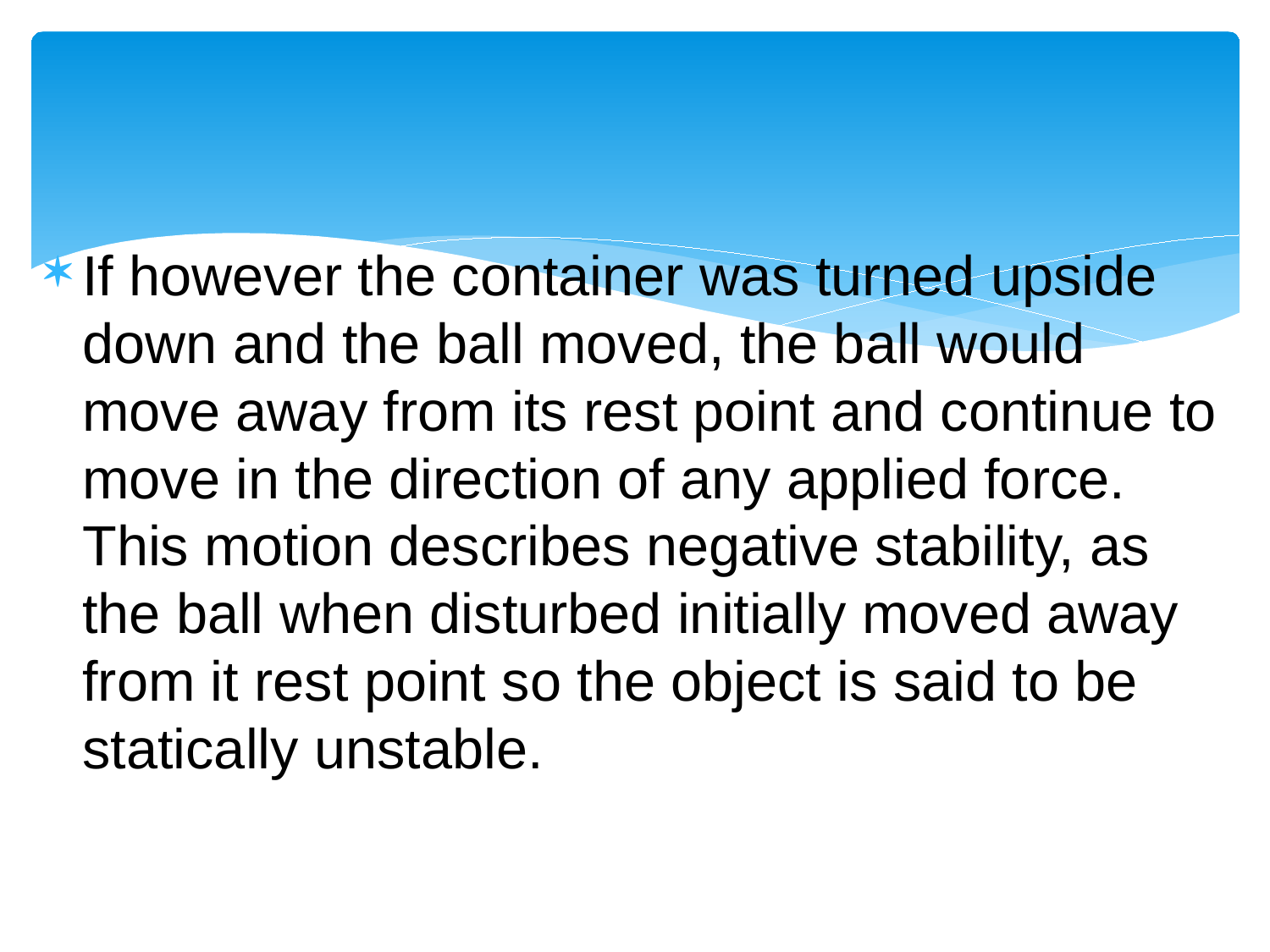

If however the container was turned upside down and the ball moved, the ball would move away from its rest point and continue to move in the direction of any applied force. This motion describes negative stability, as the ball when disturbed initially moved away from it rest point so the object is said to be statically unstable.